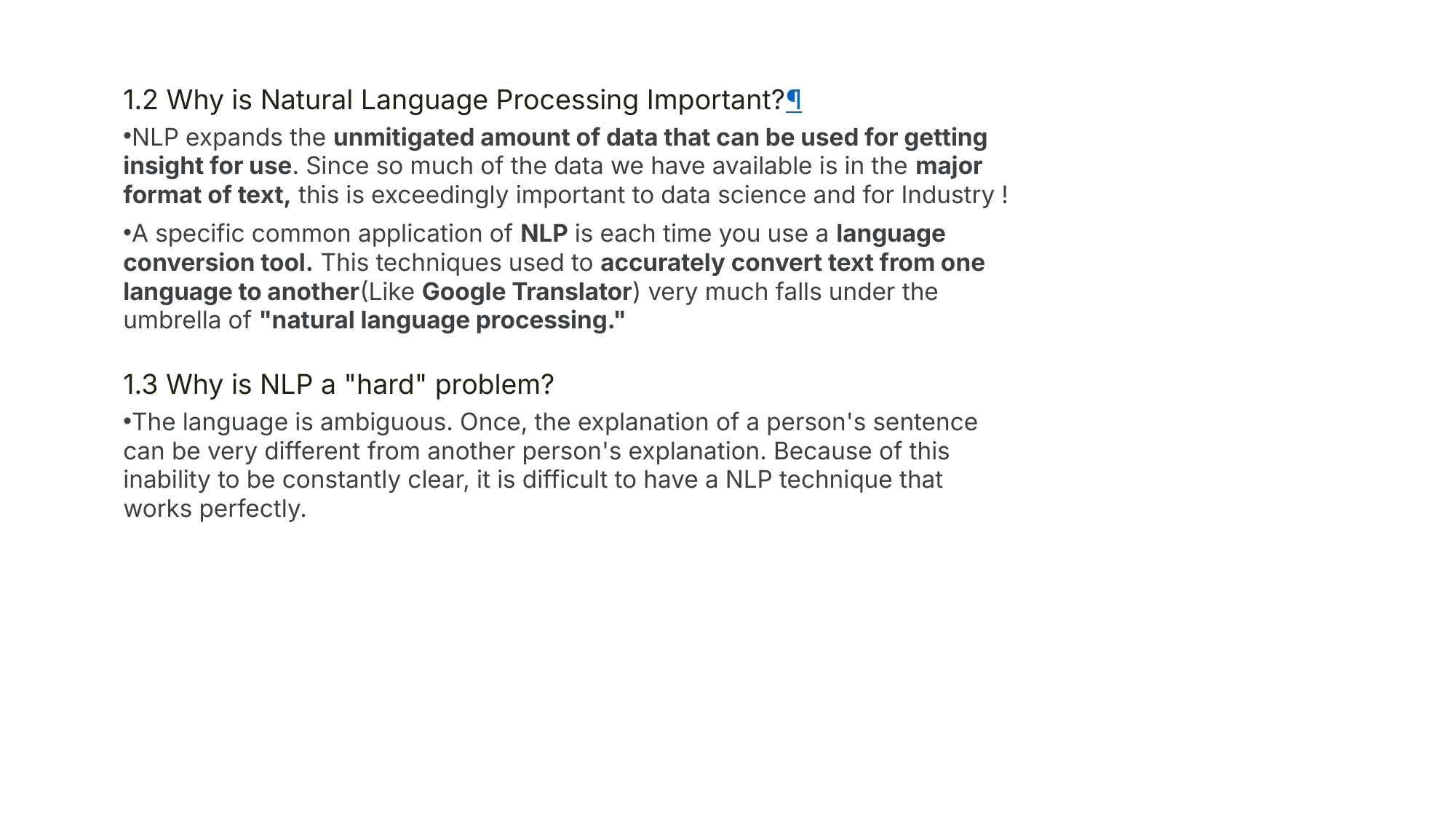

1.2 Why is Natural Language Processing Important?¶
NLP expands the unmitigated amount of data that can be used for getting insight for use. Since so much of the data we have available is in the major format of text, this is exceedingly important to data science and for Industry !
A specific common application of NLP is each time you use a language conversion tool. This techniques used to accurately convert text from one language to another(Like Google Translator) very much falls under the umbrella of "natural language processing."
1.3 Why is NLP a "hard" problem?
The language is ambiguous. Once, the explanation of a person's sentence can be very different from another person's explanation. Because of this inability to be constantly clear, it is difficult to have a NLP technique that works perfectly.